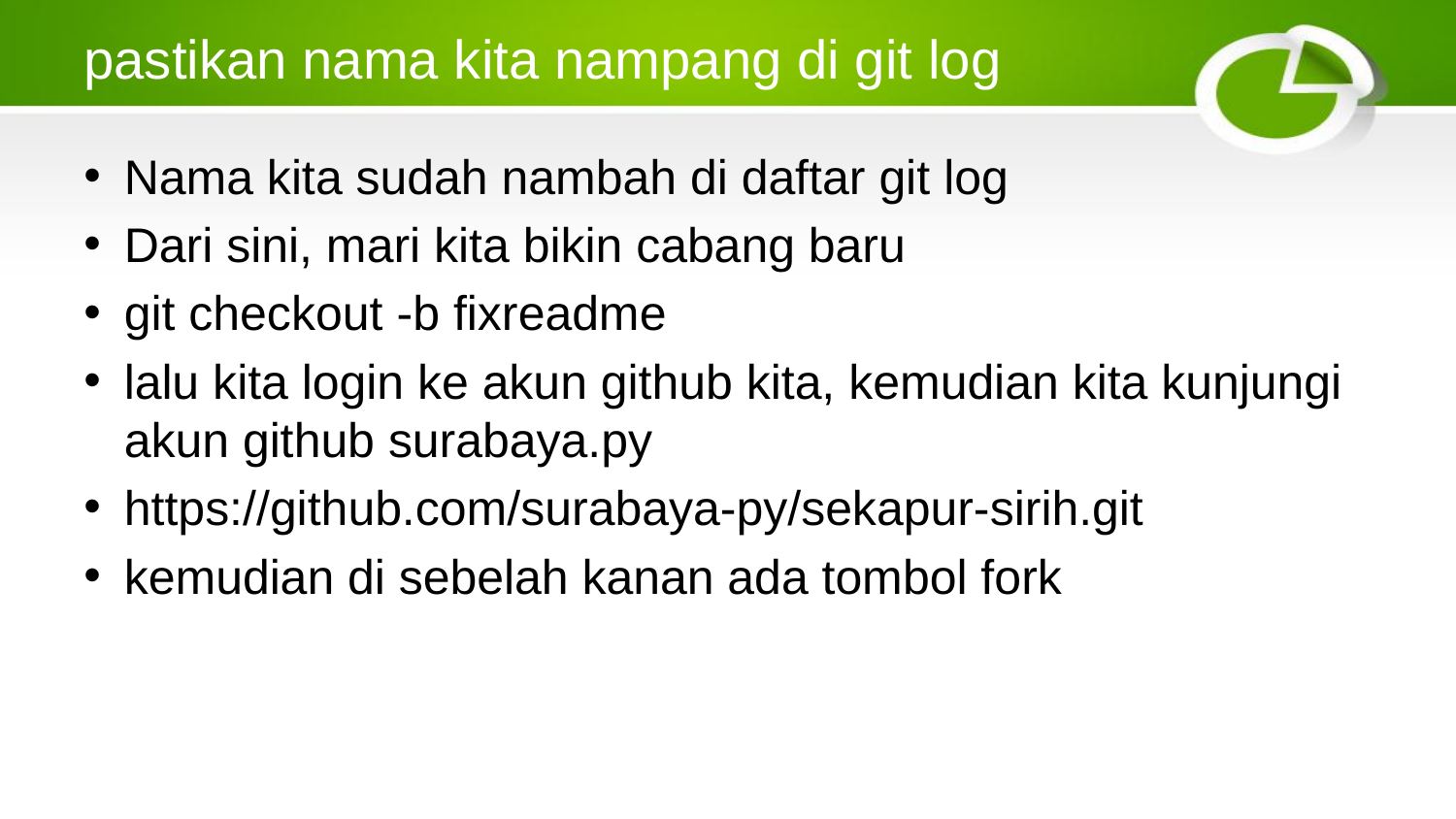

# pastikan nama kita nampang di git log
Nama kita sudah nambah di daftar git log
Dari sini, mari kita bikin cabang baru
git checkout ­-b fixreadme
lalu kita login ke akun github kita, kemudian kita kunjungi akun github surabaya.py
https://github.com/surabaya-py/sekapur-sirih.git
kemudian di sebelah kanan ada tombol fork